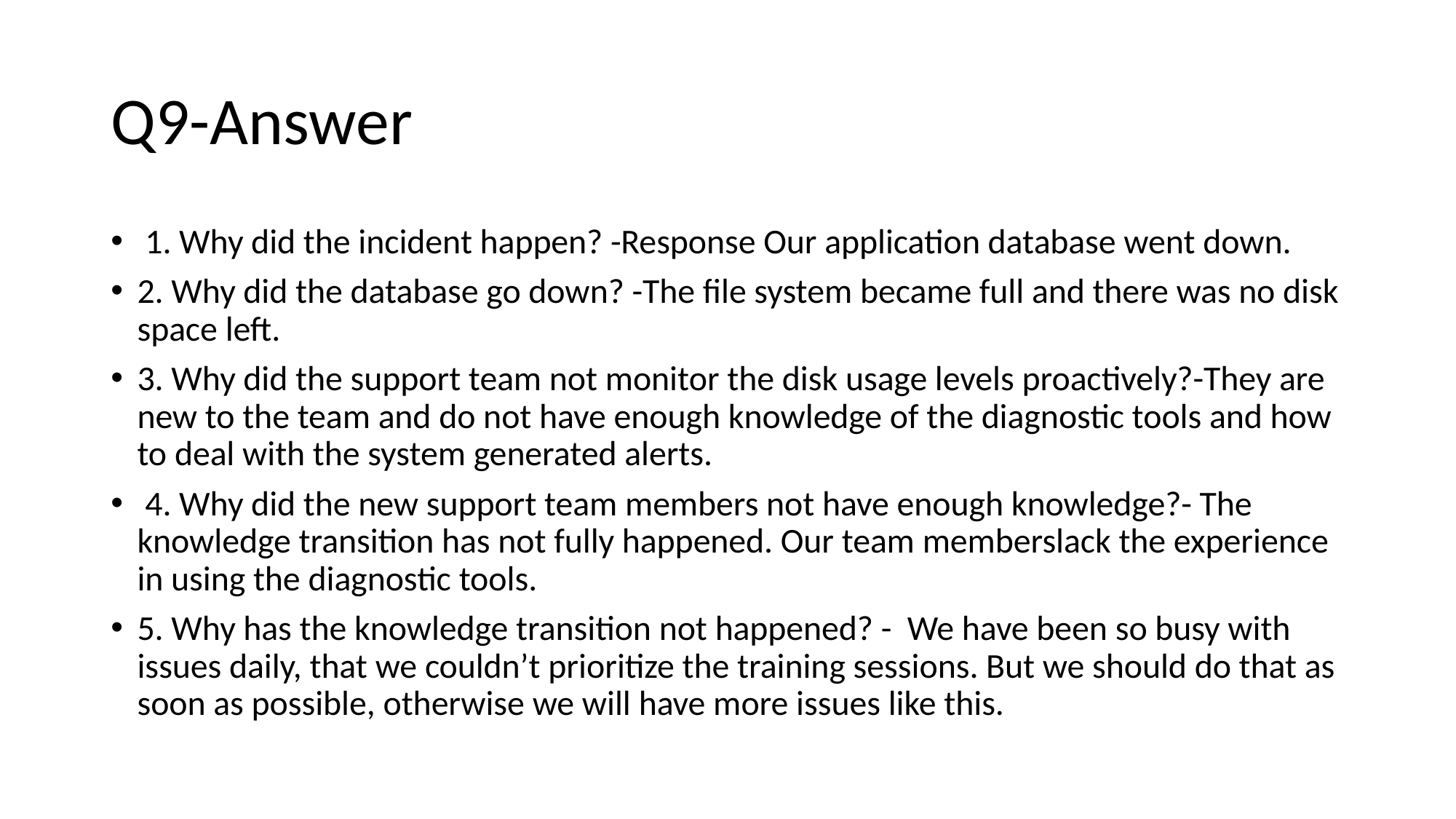

# Q9-Answer
 1. Why did the incident happen? -Response Our application database went down.
2. Why did the database go down? -The file system became full and there was no disk space left.
3. Why did the support team not monitor the disk usage levels proactively?-They are new to the team and do not have enough knowledge of the diagnostic tools and how to deal with the system generated alerts.
 4. Why did the new support team members not have enough knowledge?- The knowledge transition has not fully happened. Our team memberslack the experience in using the diagnostic tools.
5. Why has the knowledge transition not happened? -  We have been so busy with issues daily, that we couldn’t prioritize the training sessions. But we should do that as soon as possible, otherwise we will have more issues like this.